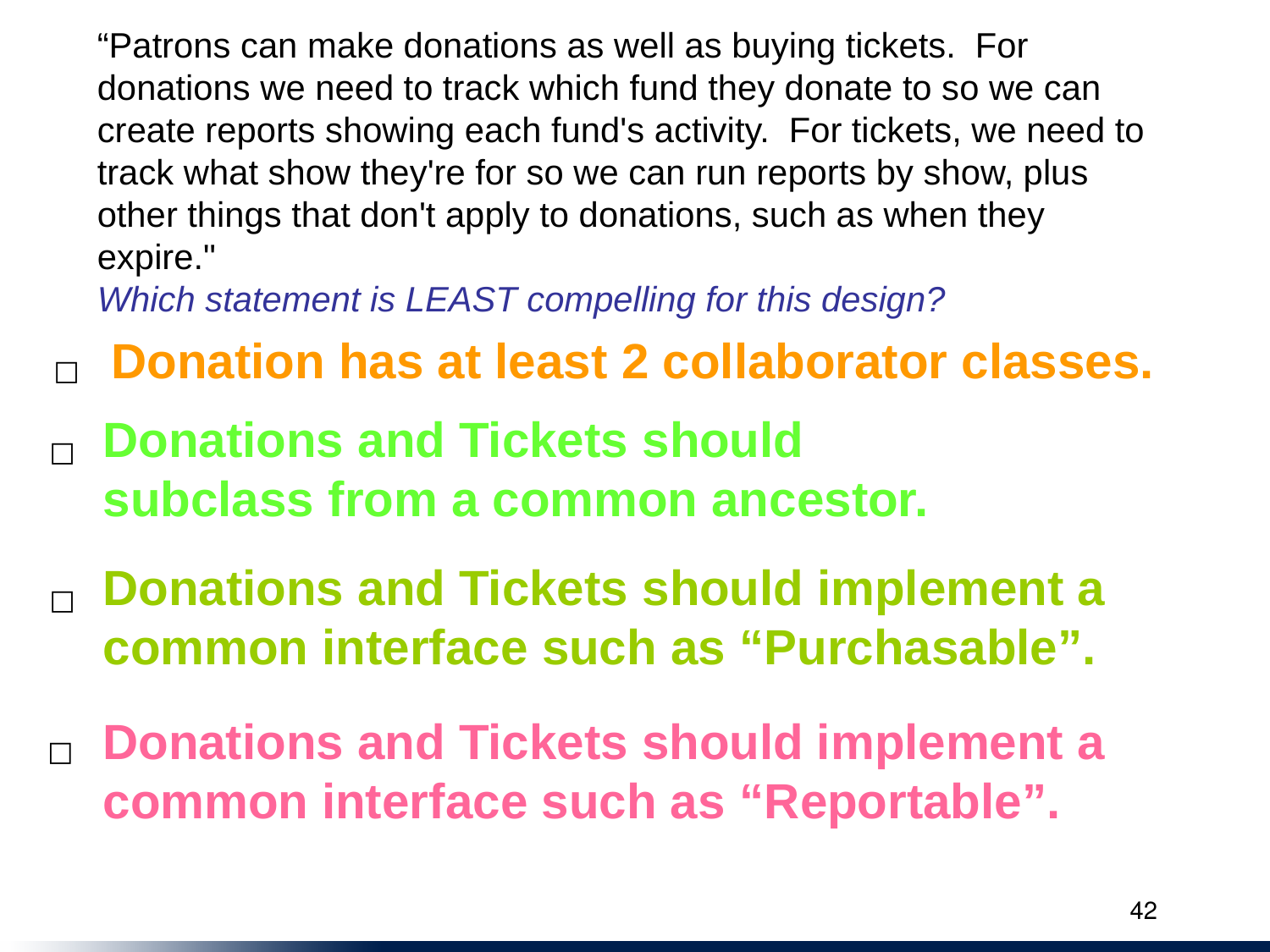

“Patrons can make donations as well as buying tickets.  For donations we need to track which fund they donate to so we can create reports showing each fund's activity.  For tickets, we need to track what show they're for so we can run reports by show, plus other things that don't apply to donations, such as when they expire."
Which statement is LEAST compelling for this design?
Donation has at least 2 collaborator classes.
☐
Donations and Tickets should subclass from a common ancestor.
☐
Donations and Tickets should implement a common interface such as “Purchasable”.
☐
Donations and Tickets should implement a common interface such as “Reportable”.
☐
42